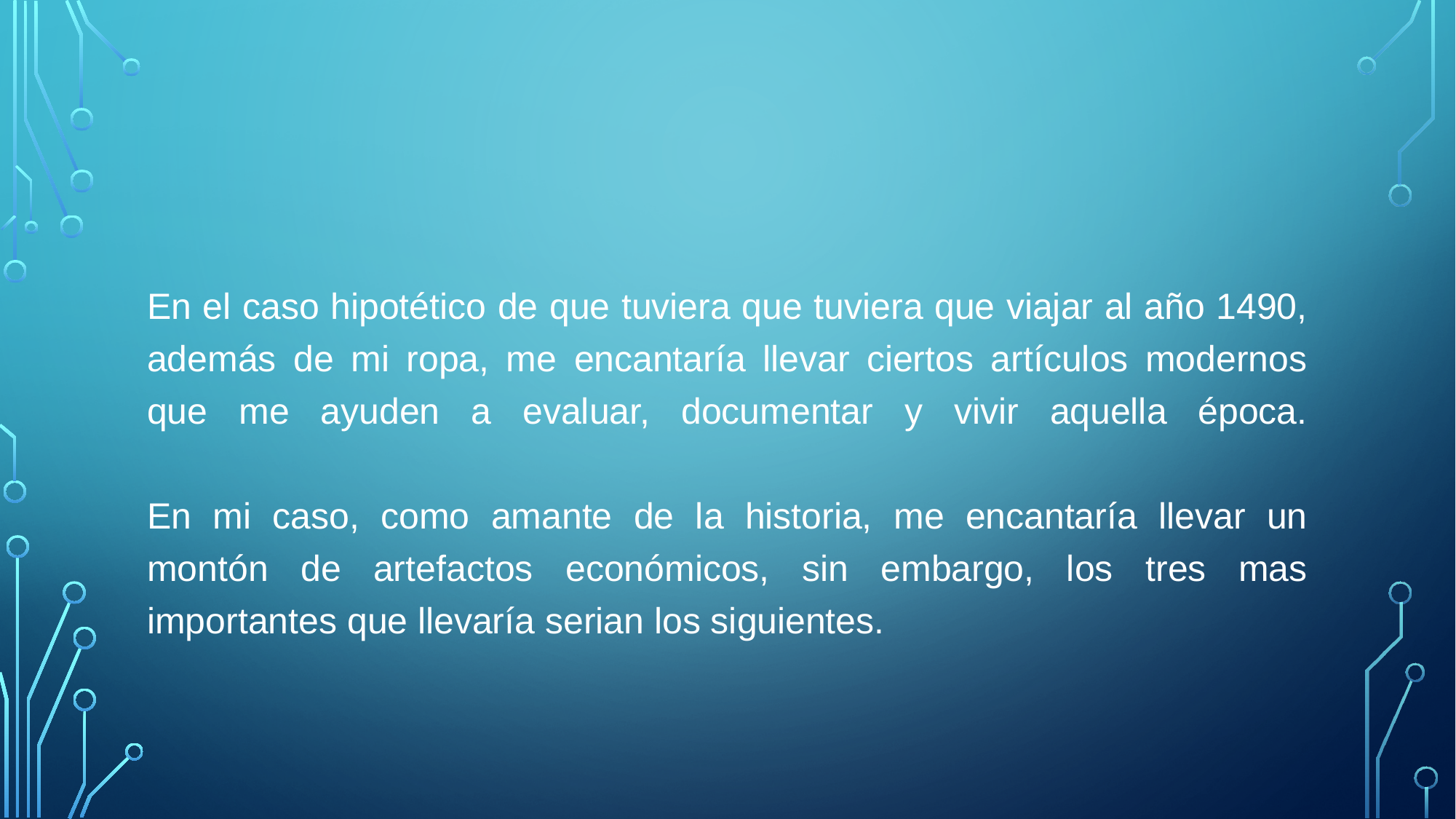

#
En el caso hipotético de que tuviera que tuviera que viajar al año 1490, además de mi ropa, me encantaría llevar ciertos artículos modernos que me ayuden a evaluar, documentar y vivir aquella época.
En mi caso, como amante de la historia, me encantaría llevar un montón de artefactos económicos, sin embargo, los tres mas importantes que llevaría serian los siguientes.